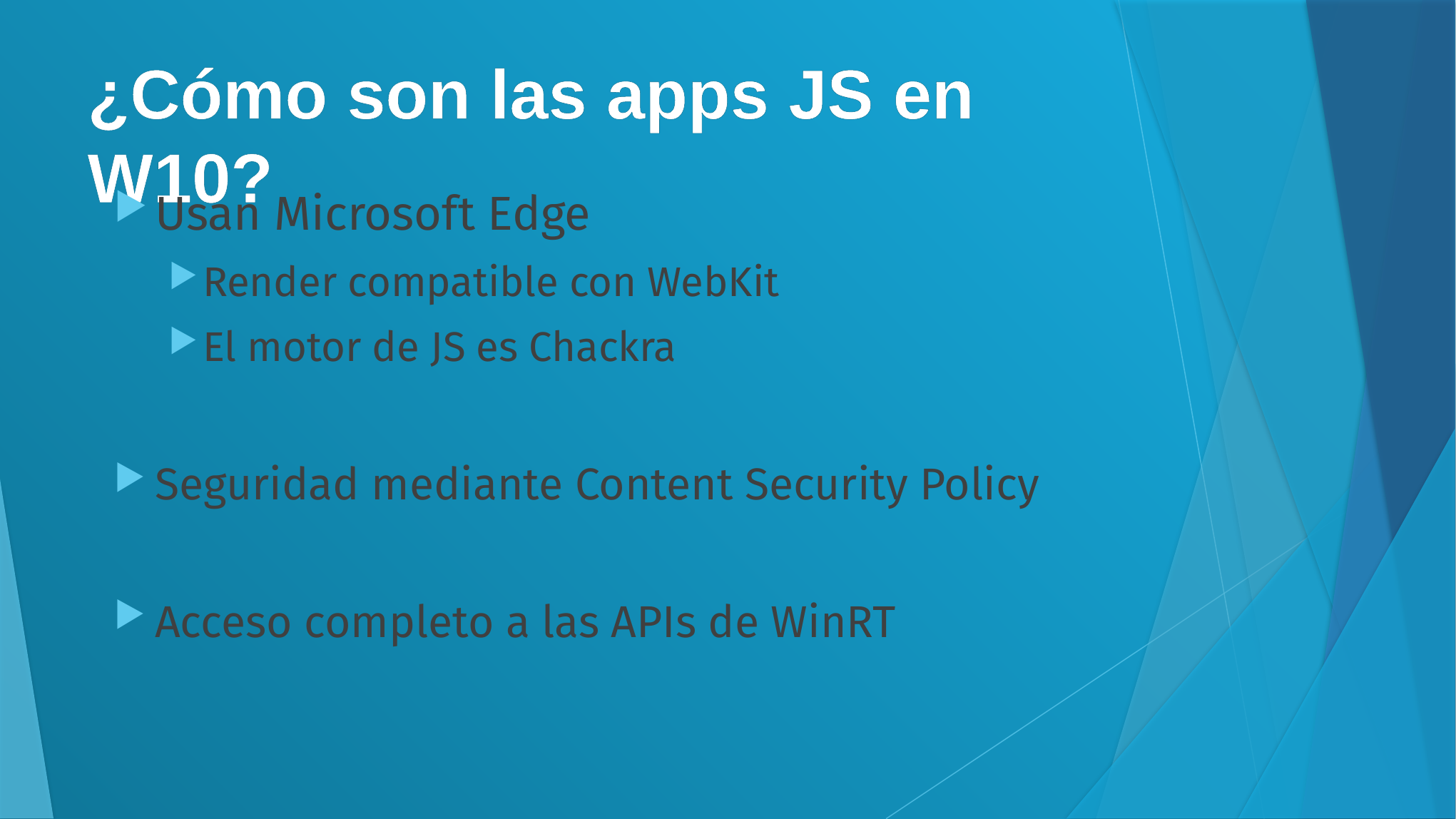

# ¿Cómo son las apps JS en W10?
Usan Microsoft Edge
Render compatible con WebKit
El motor de JS es Chackra

Seguridad mediante Content Security Policy

Acceso completo a las APIs de WinRT